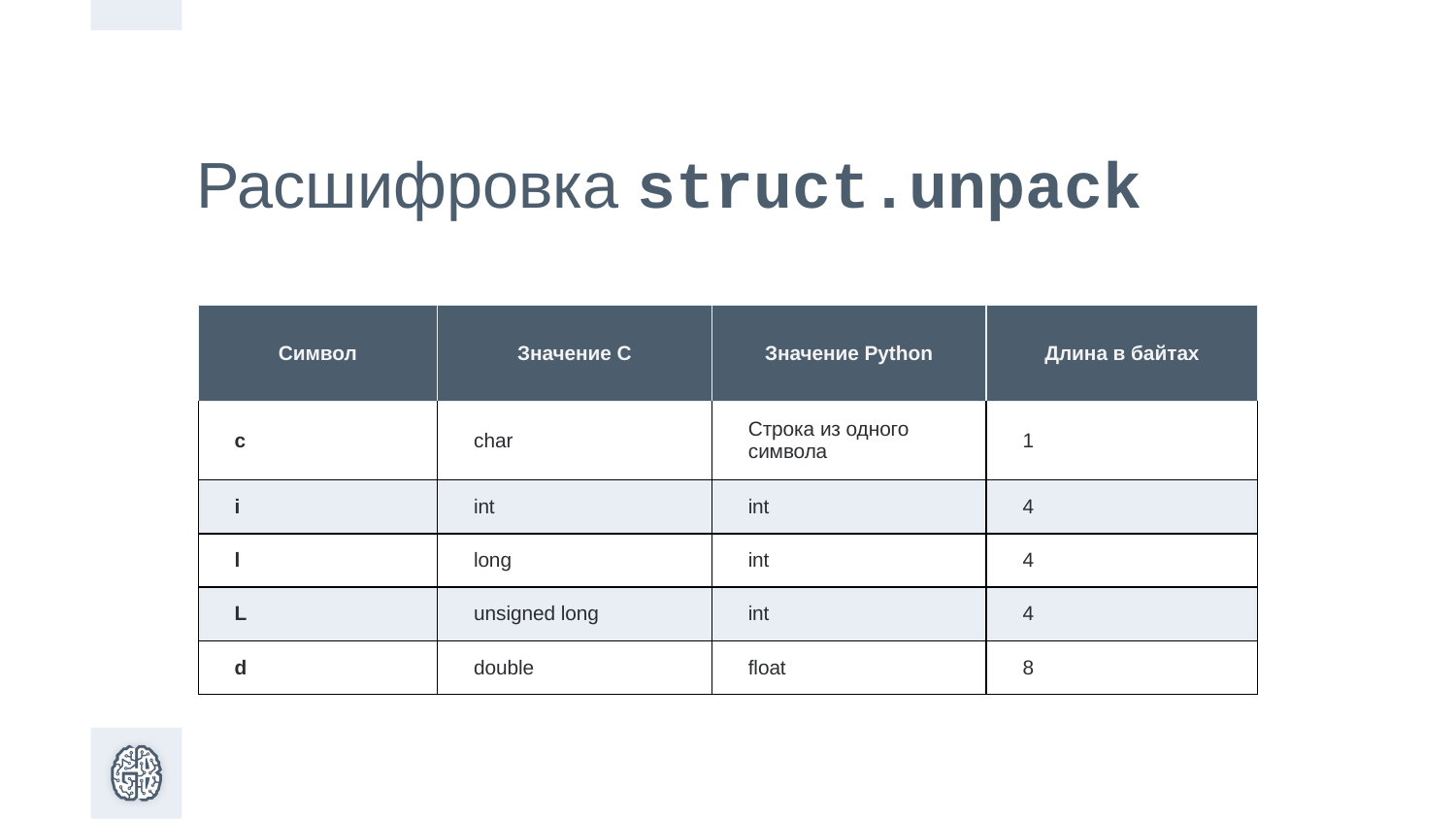

Расшифровка struct.unpack
| Символ | Значение C | Значение Python | Длина в байтах |
| --- | --- | --- | --- |
| c | char | Строка из одного символа | 1 |
| i | int | int | 4 |
| l | long | int | 4 |
| L | unsigned long | int | 4 |
| d | double | float | 8 |